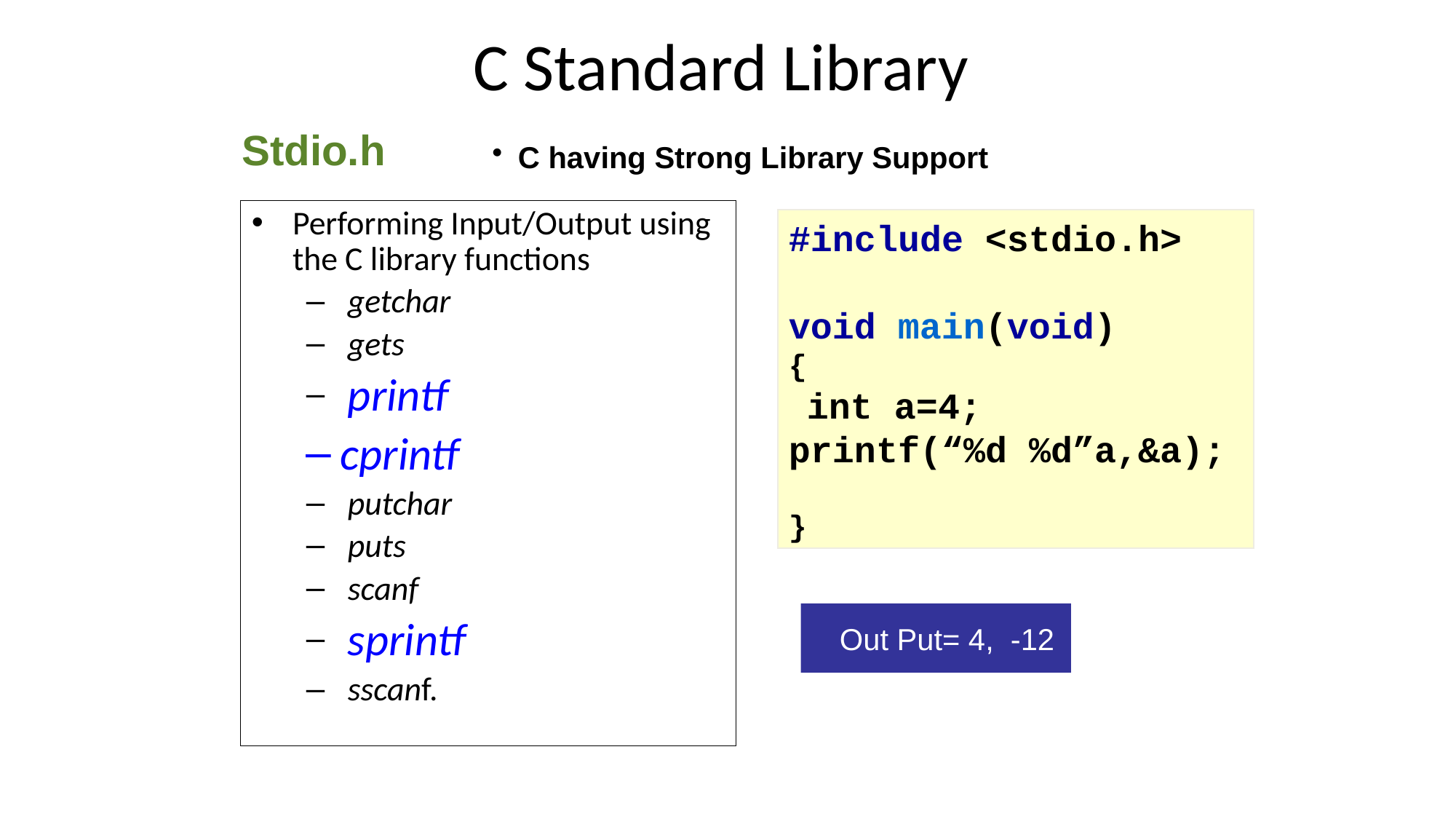

# C Standard Library
Stdio.h
C having Strong Library Support
Performing Input/Output using the C library functions
 getchar
 gets
 printf
cprintf
 putchar
 puts
 scanf
 sprintf
 sscanf.
#include <stdio.h>

void main(void)
{
 int a=4;
printf(“%d %d”a,&a);

}
Out Put= 4,  -12